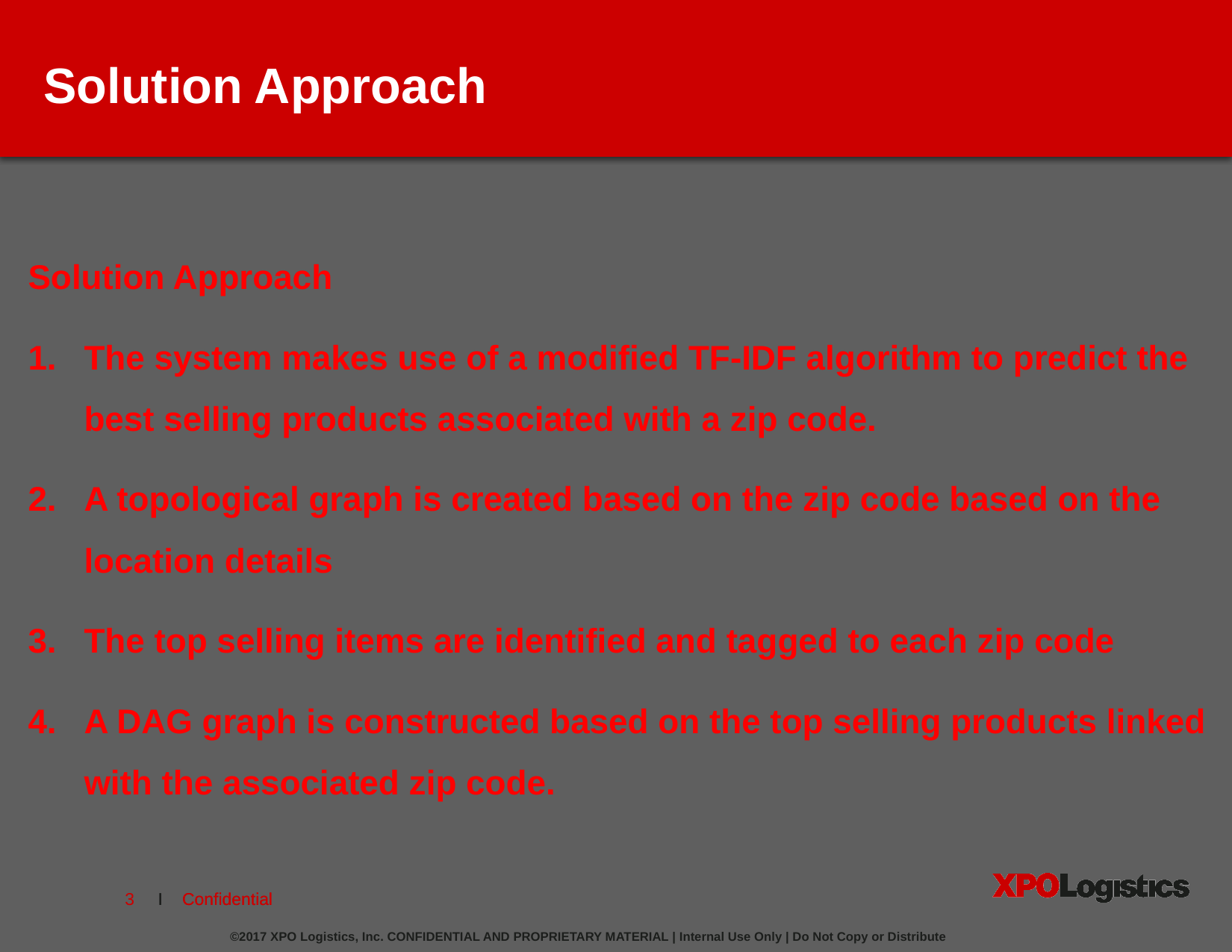

# Solution Approach
Solution Approach
The system makes use of a modified TF-IDF algorithm to predict the best selling products associated with a zip code.
A topological graph is created based on the zip code based on the location details
The top selling items are identified and tagged to each zip code
A DAG graph is constructed based on the top selling products linked with the associated zip code.
3